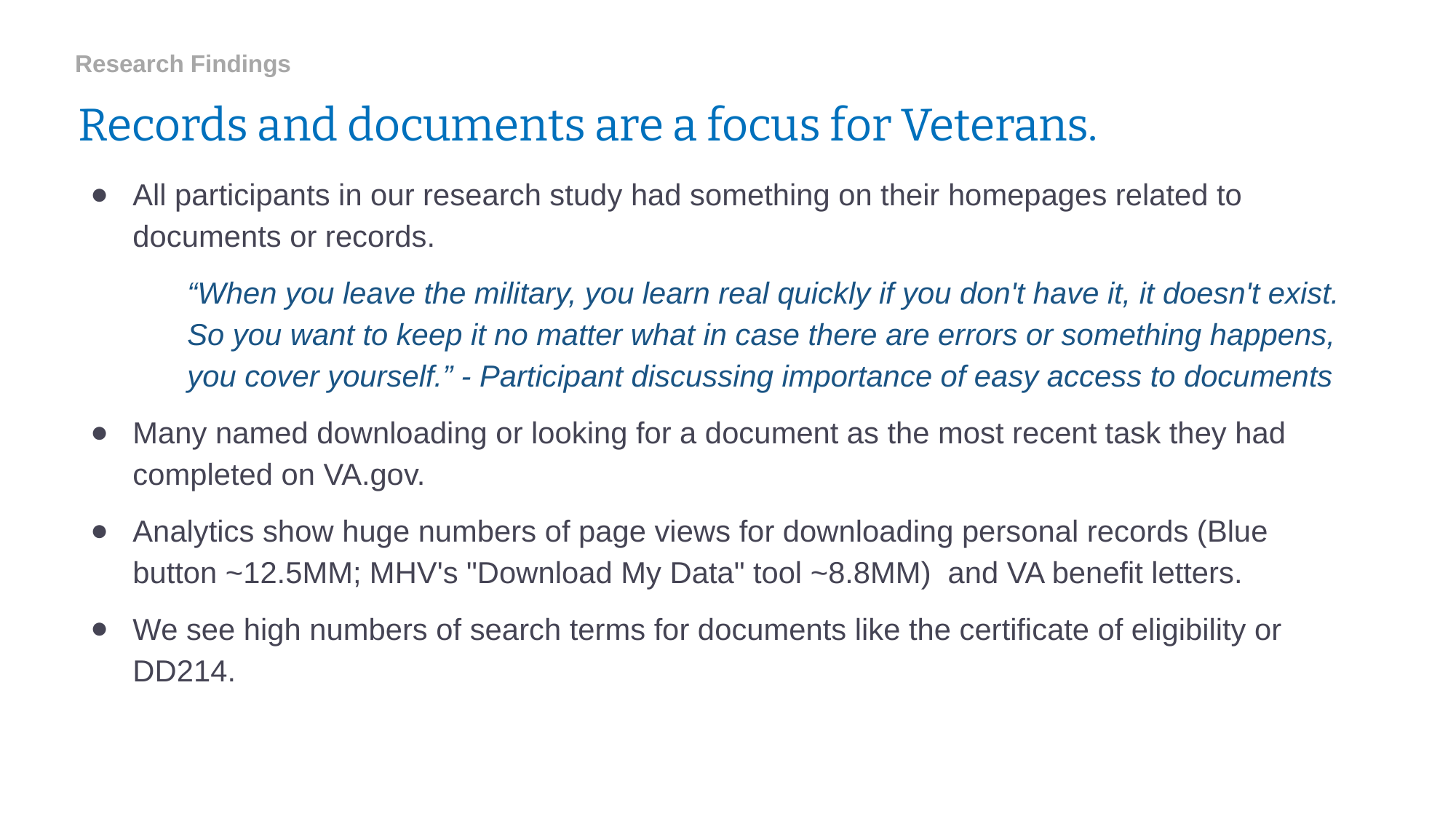

Research Findings
# Records and documents are a focus for Veterans.
All participants in our research study had something on their homepages related to documents or records.
“When you leave the military, you learn real quickly if you don't have it, it doesn't exist. So you want to keep it no matter what in case there are errors or something happens, you cover yourself.” - Participant discussing importance of easy access to documents
Many named downloading or looking for a document as the most recent task they had completed on VA.gov.
Analytics show huge numbers of page views for downloading personal records (Blue button ~12.5MM; MHV's "Download My Data" tool ~8.8MM)  and VA benefit letters.
We see high numbers of search terms for documents like the certificate of eligibility or DD214.